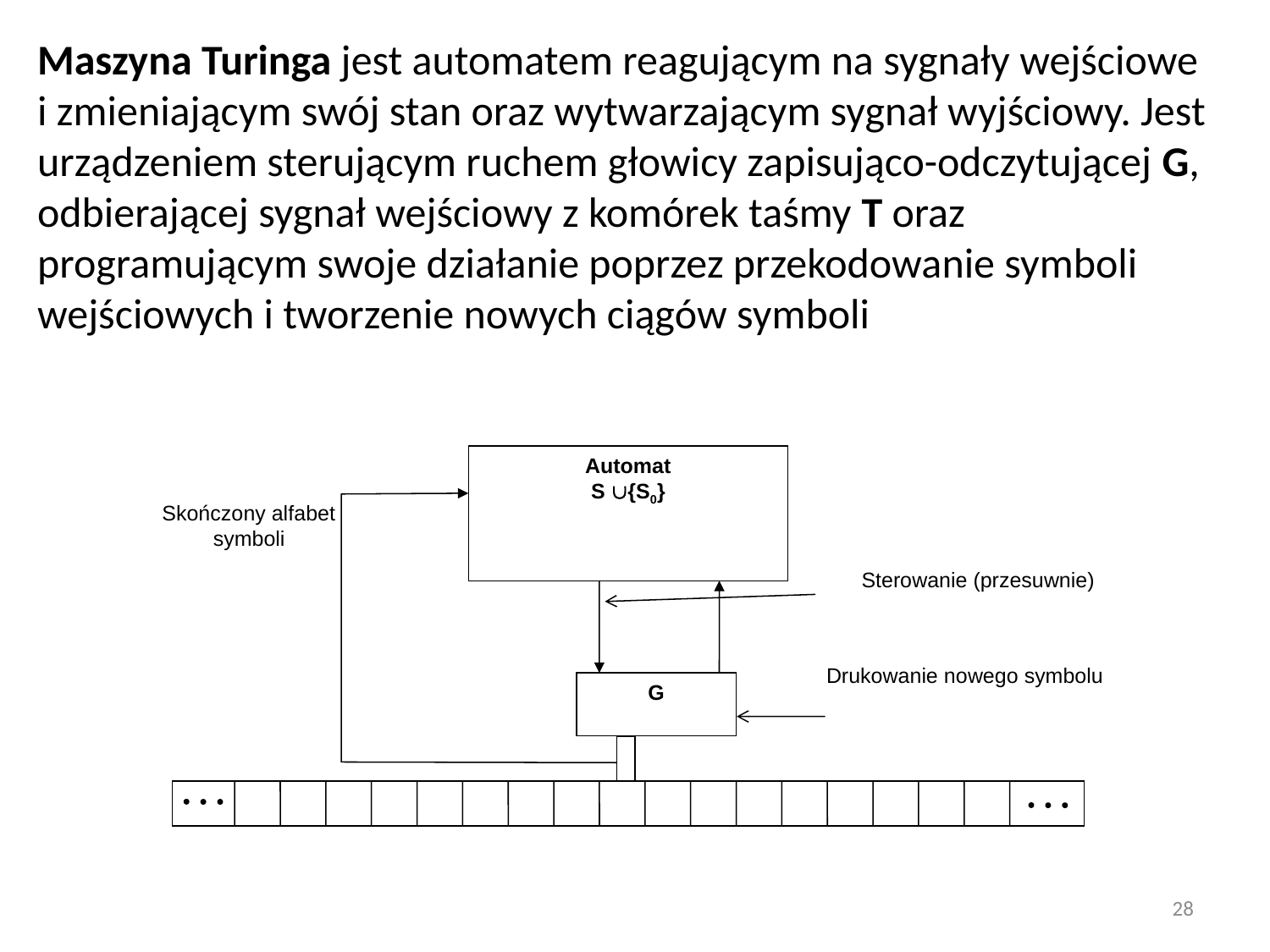

Maszyna Turinga jest automatem reagującym na sygnały wejściowe i zmieniającym swój stan oraz wytwarzającym sygnał wyjściowy. Jest urządzeniem sterującym ruchem głowicy zapisująco-odczytującej G, odbierającej sygnał wejściowy z komórek taśmy T oraz programującym swoje działanie poprzez przekodowanie symboli wejściowych i tworzenie nowych ciągów symboli
Automat
S ∪{S0}
Skończony alfabet symboli

Sterowanie (przesuwnie)

Drukowanie nowego symbolu
G

28